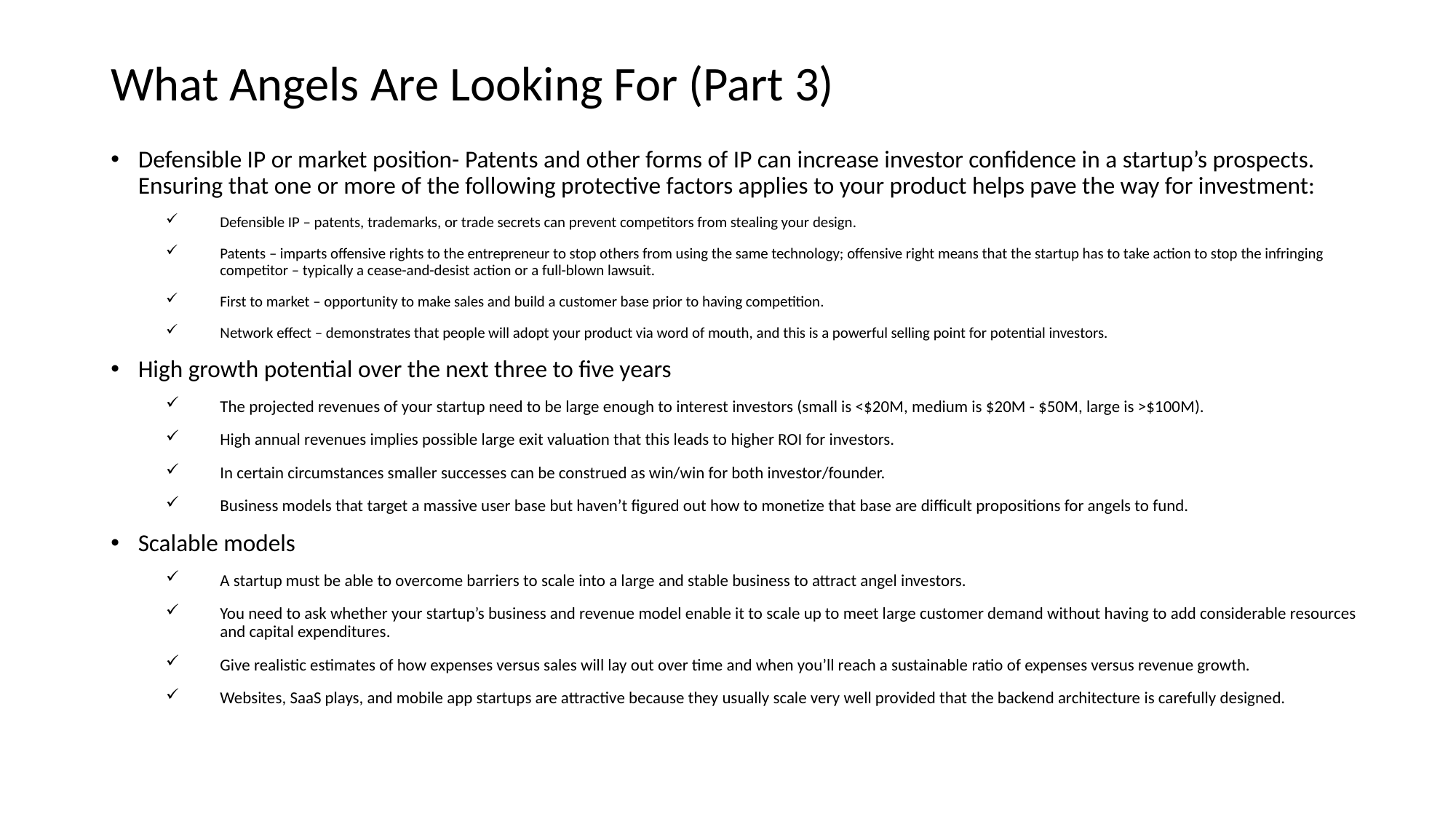

# What Angels Are Looking For (Part 3)
Defensible IP or market position- Patents and other forms of IP can increase investor confidence in a startup’s prospects. Ensuring that one or more of the following protective factors applies to your product helps pave the way for investment:
Defensible IP – patents, trademarks, or trade secrets can prevent competitors from stealing your design.
Patents – imparts offensive rights to the entrepreneur to stop others from using the same technology; offensive right means that the startup has to take action to stop the infringing competitor – typically a cease-and-desist action or a full-blown lawsuit.
First to market – opportunity to make sales and build a customer base prior to having competition.
Network effect – demonstrates that people will adopt your product via word of mouth, and this is a powerful selling point for potential investors.
High growth potential over the next three to five years
The projected revenues of your startup need to be large enough to interest investors (small is <$20M, medium is $20M - $50M, large is >$100M).
High annual revenues implies possible large exit valuation that this leads to higher ROI for investors.
In certain circumstances smaller successes can be construed as win/win for both investor/founder.
Business models that target a massive user base but haven’t figured out how to monetize that base are difficult propositions for angels to fund.
Scalable models
A startup must be able to overcome barriers to scale into a large and stable business to attract angel investors.
You need to ask whether your startup’s business and revenue model enable it to scale up to meet large customer demand without having to add considerable resources and capital expenditures.
Give realistic estimates of how expenses versus sales will lay out over time and when you’ll reach a sustainable ratio of expenses versus revenue growth.
Websites, SaaS plays, and mobile app startups are attractive because they usually scale very well provided that the backend architecture is carefully designed.